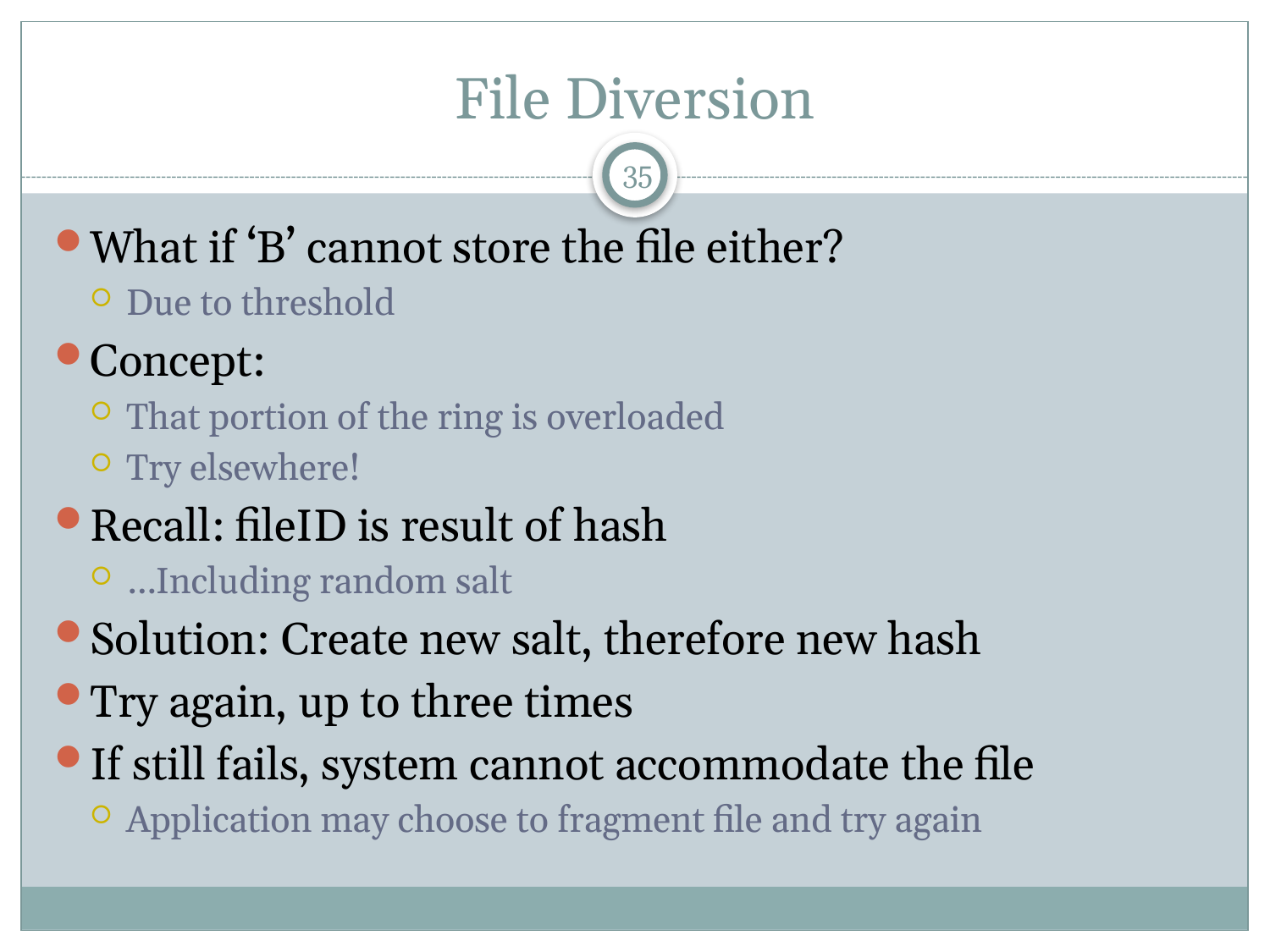

# File Diversion
35
What if ‘B’ cannot store the file either?
Due to threshold
Concept:
That portion of the ring is overloaded
Try elsewhere!
Recall: fileID is result of hash
…Including random salt
Solution: Create new salt, therefore new hash
Try again, up to three times
If still fails, system cannot accommodate the file
Application may choose to fragment file and try again